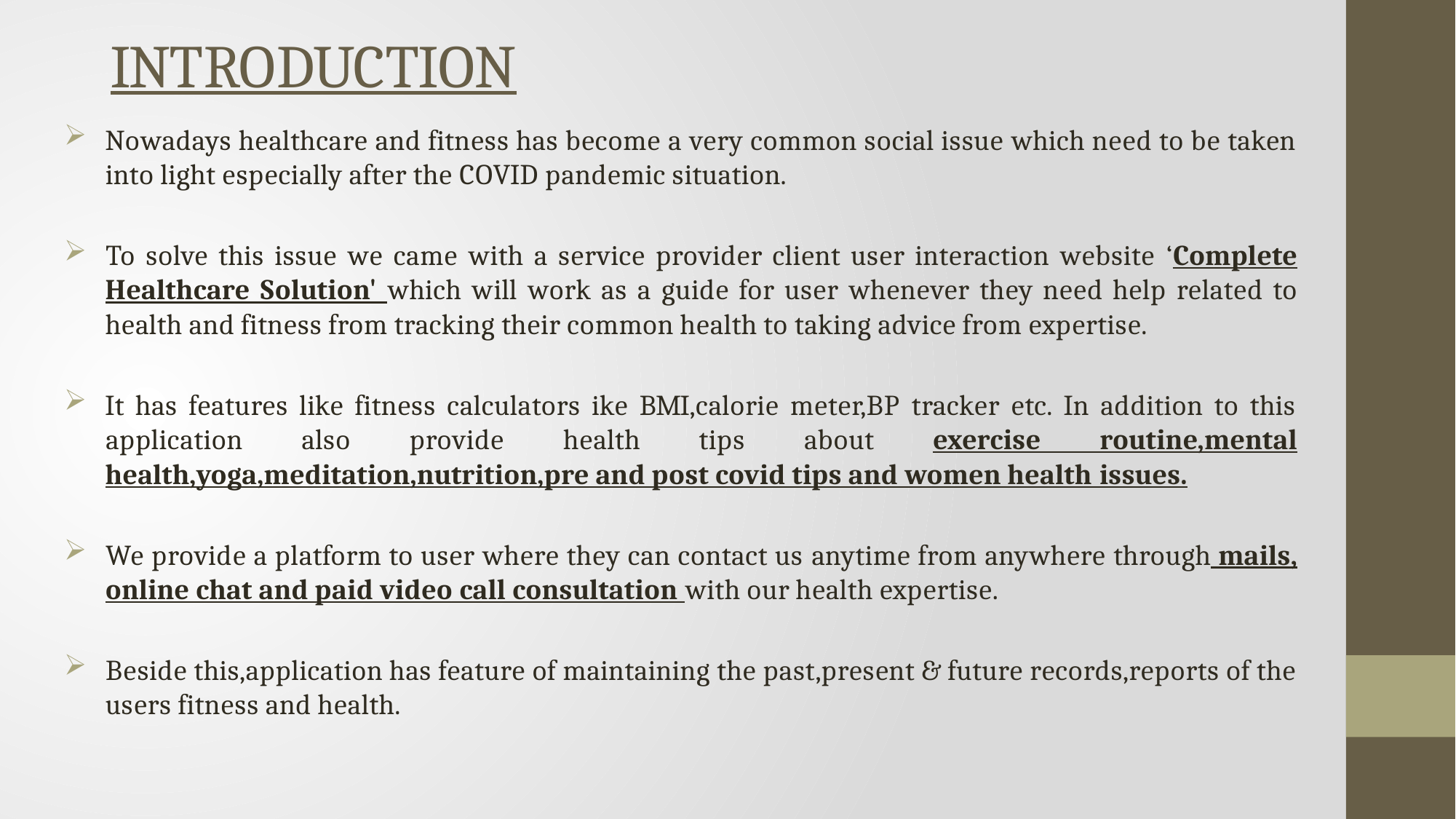

# INTRODUCTION
Nowadays healthcare and fitness has become a very common social issue which need to be taken into light especially after the COVID pandemic situation.

To solve this issue we came with a service provider client user interaction website ‘Complete Healthcare Solution' which will work as a guide for user whenever they need help related to health and fitness from tracking their common health to taking advice from expertise.

It has features like fitness calculators ike BMI,calorie meter,BP tracker etc. In addition to this application also provide health tips about exercise routine,mental health,yoga,meditation,nutrition,pre and post covid tips and women health issues.

We provide a platform to user where they can contact us anytime from anywhere through mails, online chat and paid video call consultation with our health expertise.

Beside this,application has feature of maintaining the past,present & future records,reports of the users fitness and health.